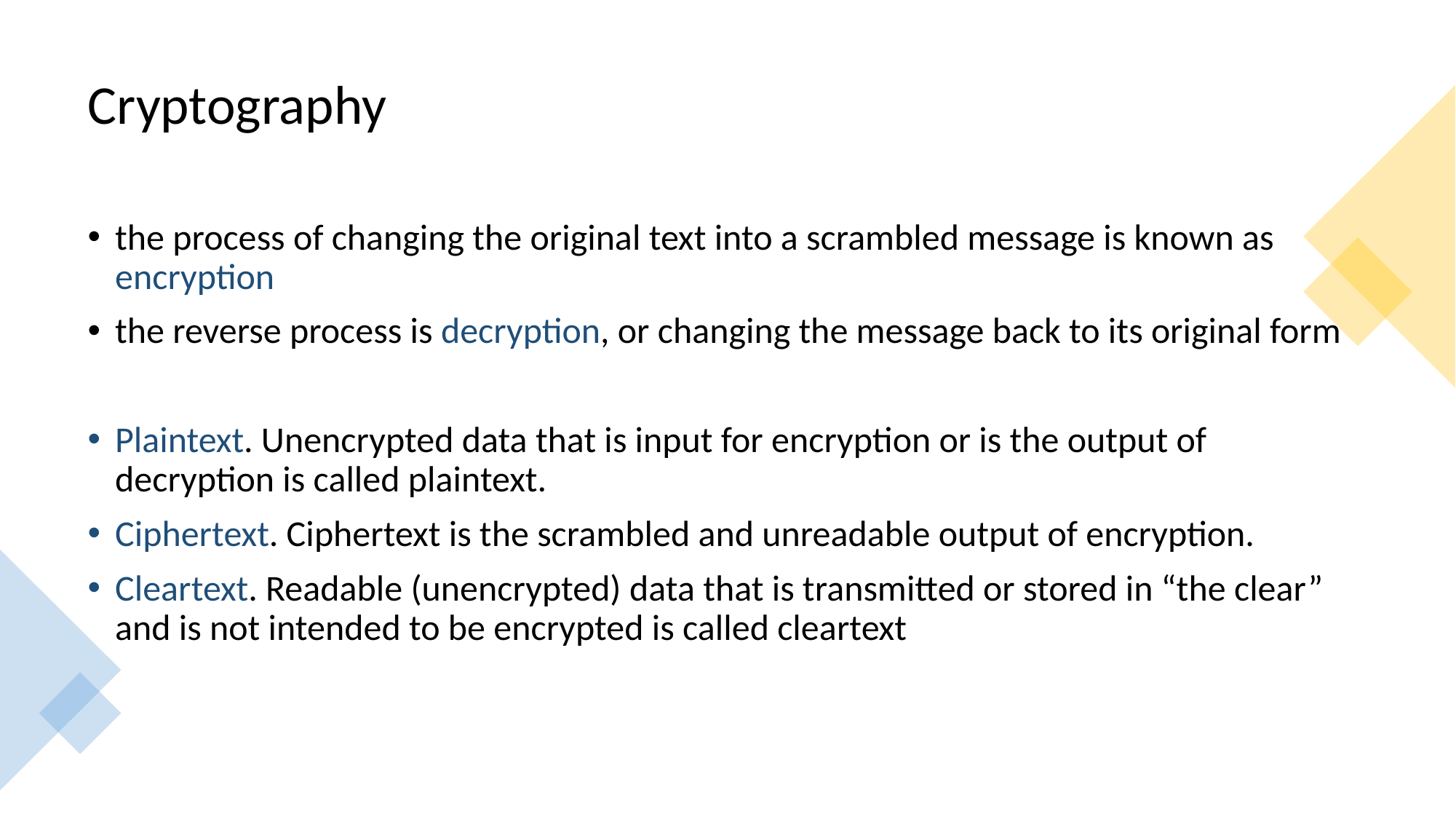

# Cryptography

the process of changing the original text into a scrambled message is known as encryption
the reverse process is decryption, or changing the message back to its original form

Plaintext. Unencrypted data that is input for encryption or is the output of decryption is called plaintext.
Ciphertext. Ciphertext is the scrambled and unreadable output of encryption.
Cleartext. Readable (unencrypted) data that is transmitted or stored in “the clear” and is not intended to be encrypted is called cleartext